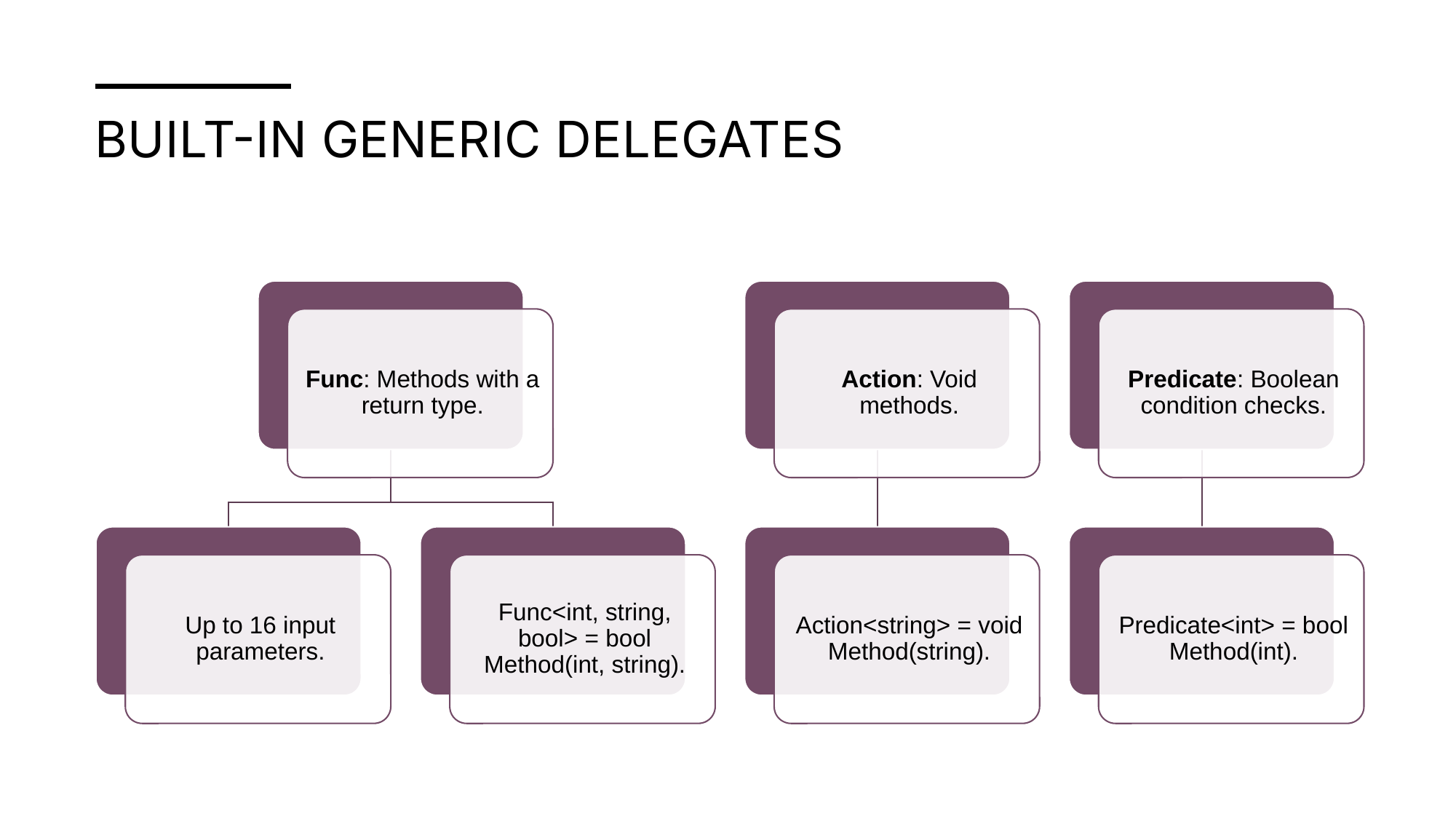

# Built-in Generic Delegates
Func: Methods with a return type.
Up to 16 input parameters.
Func<int, string, bool> = bool Method(int, string).
Action: Void methods.
Action<string> = void Method(string).
Predicate: Boolean condition checks.
Predicate<int> = bool Method(int).